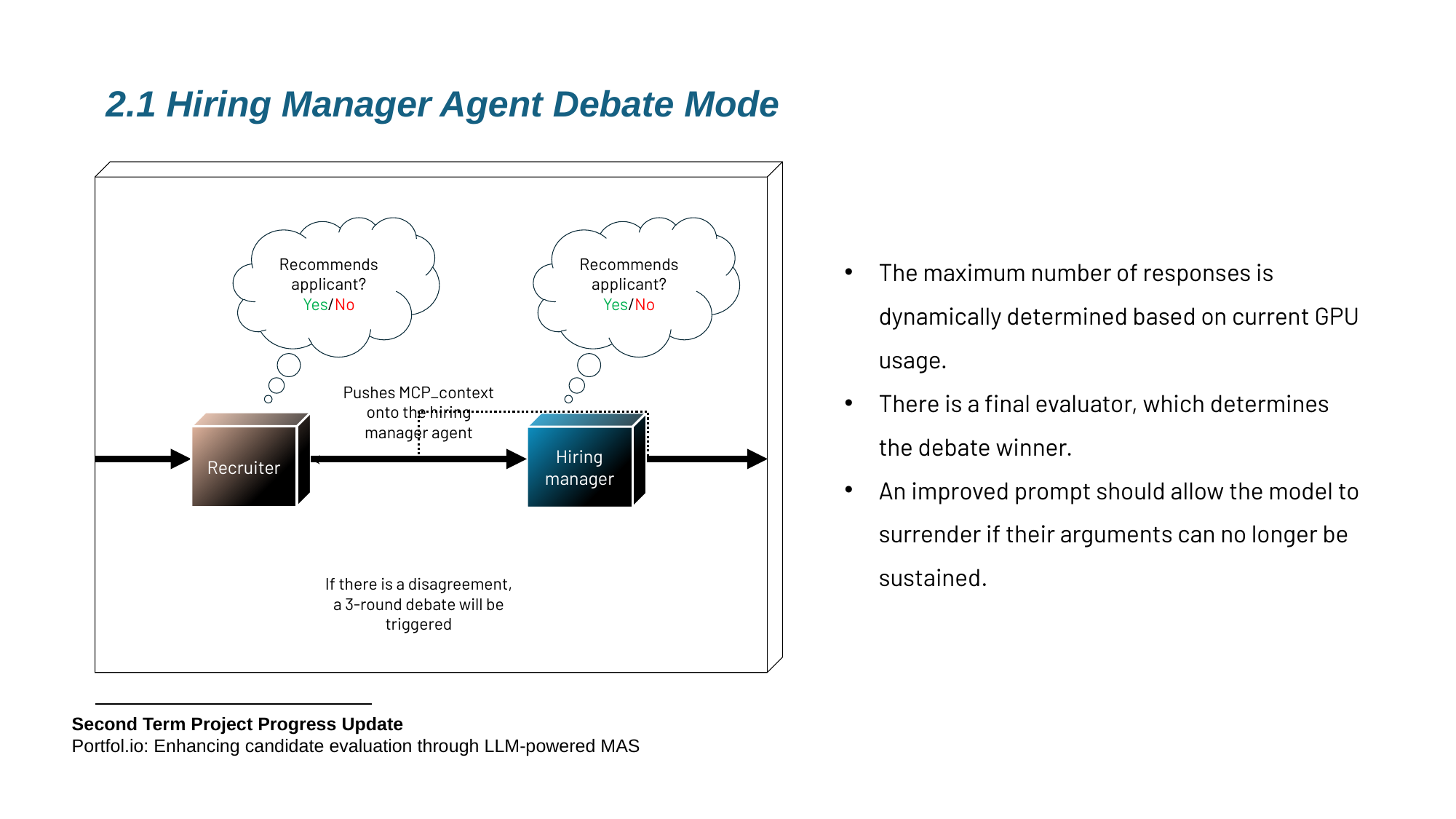

2.1 Hiring Manager Agent Debate Mode

Recommends applicant?
Yes/No
Recommends applicant?
Yes/No
The maximum number of responses is dynamically determined based on current GPU usage.
There is a final evaluator, which determines the debate winner.
An improved prompt should allow the model to surrender if their arguments can no longer be sustained.
Pushes MCP_context onto the hiring manager agent
Recruiter
Hiring manager
If there is a disagreement, a 3-round debate will be triggered
Second Term Project Progress Update
Portfol.io: Enhancing candidate evaluation through LLM-powered MAS